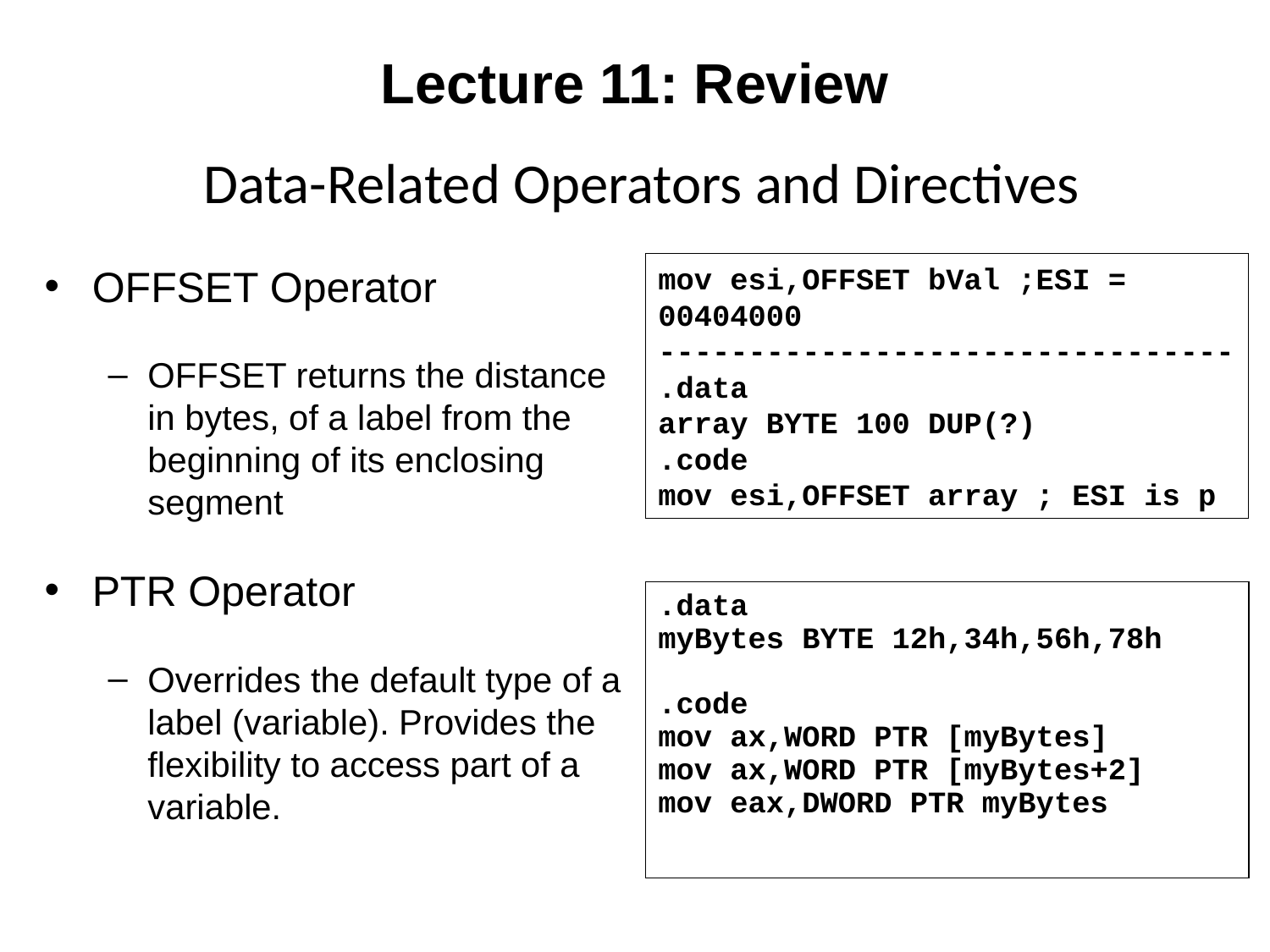

# Lecture 11: Review
Data-Related Operators and Directives
OFFSET Operator
OFFSET returns the distance in bytes, of a label from the beginning of its enclosing segment
PTR Operator
Overrides the default type of a label (variable). Provides the flexibility to access part of a variable.
mov esi,OFFSET bVal ;ESI = 00404000
--------------------------------
.data
array BYTE 100 DUP(?)
.code
mov esi,OFFSET array ; ESI is p
.data
myBytes BYTE 12h,34h,56h,78h

.code
mov ax,WORD PTR [myBytes]
mov ax,WORD PTR [myBytes+2]
mov eax,DWORD PTR myBytes